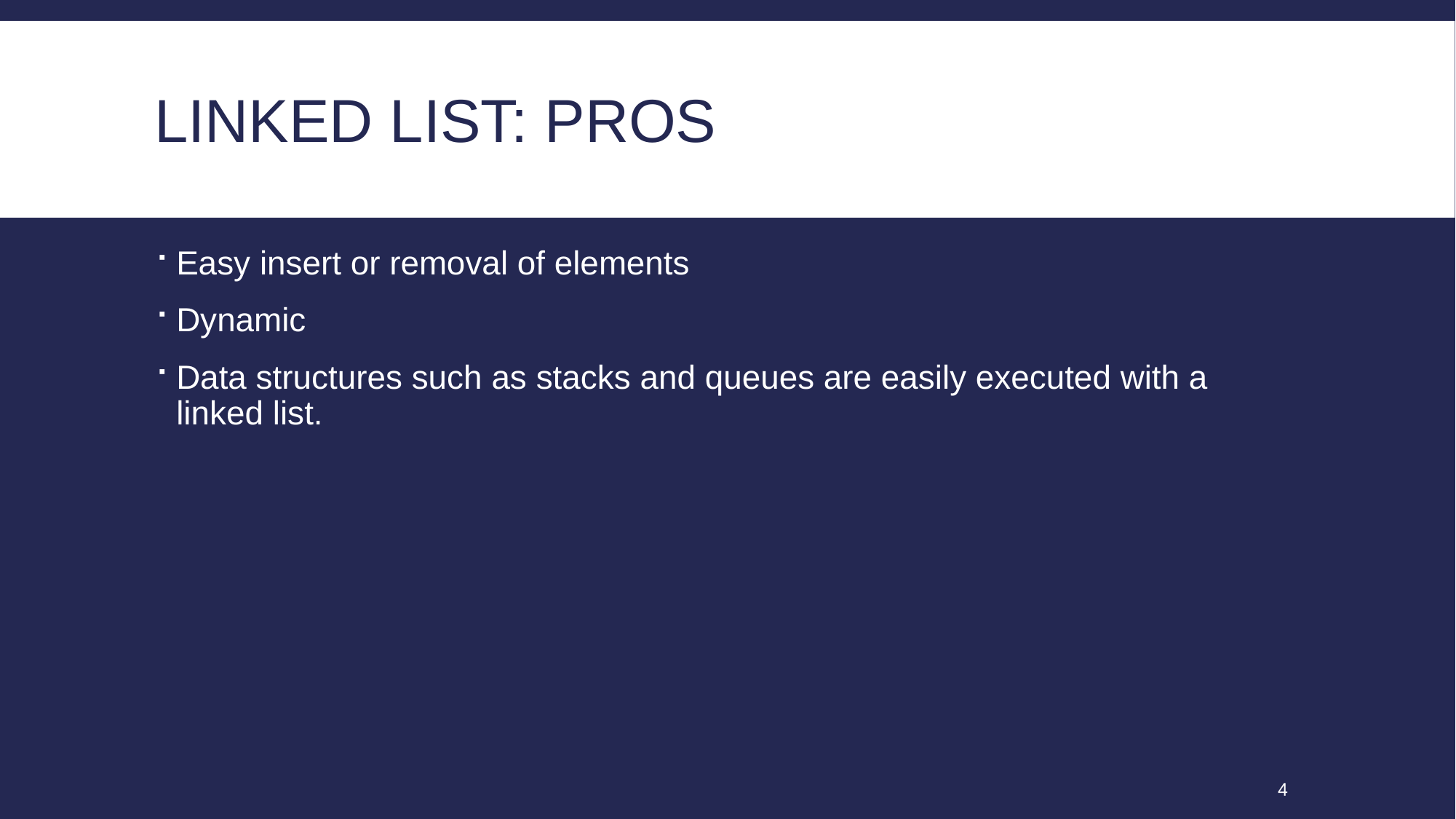

# Linked List: Pros
Easy insert or removal of elements
Dynamic
Data structures such as stacks and queues are easily executed with a linked list.
4